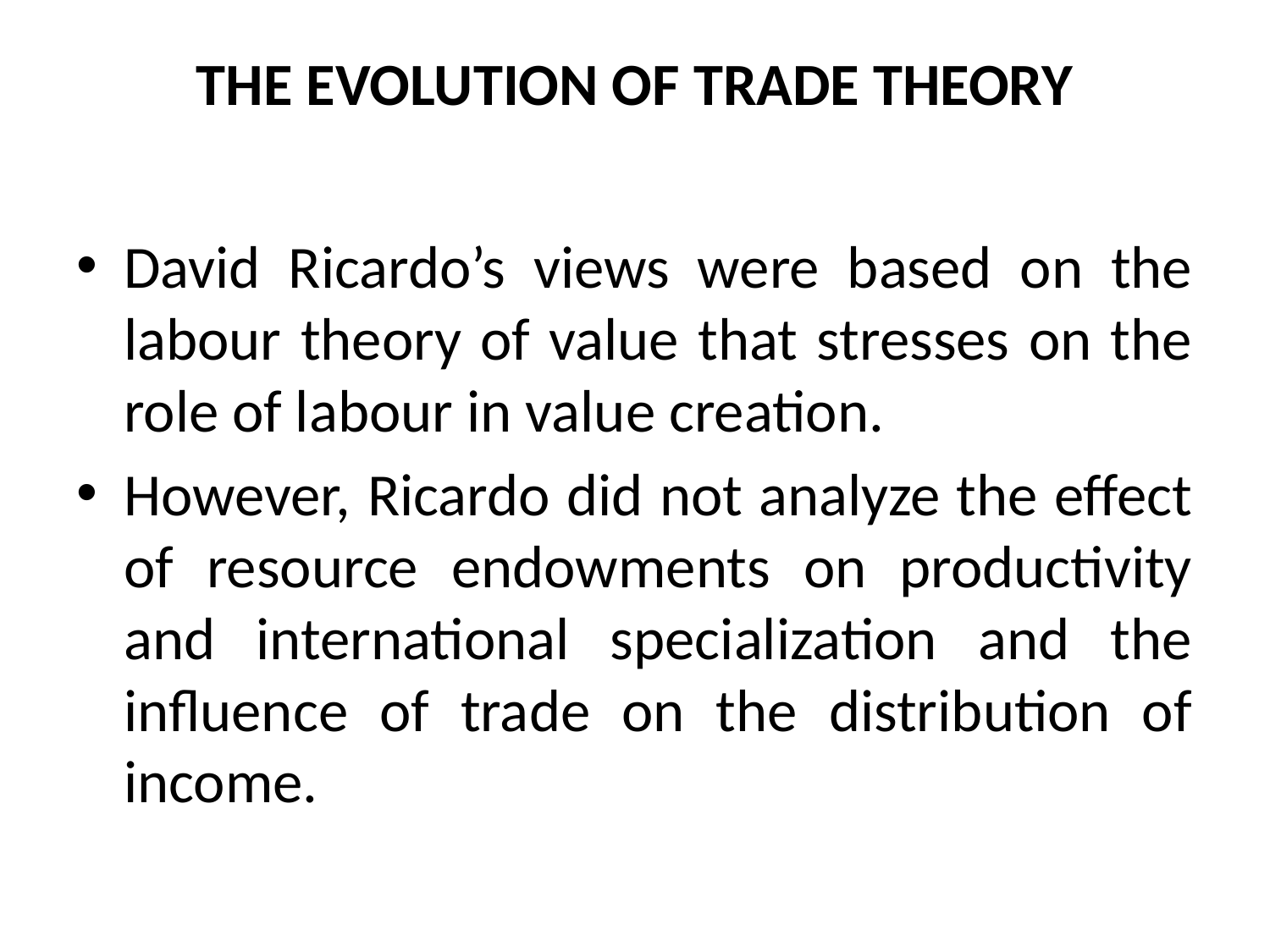

# THE EVOLUTION OF TRADE THEORY
David Ricardo’s views were based on the labour theory of value that stresses on the role of labour in value creation.
However, Ricardo did not analyze the effect of resource endowments on productivity and international specialization and the influence of trade on the distribution of income.